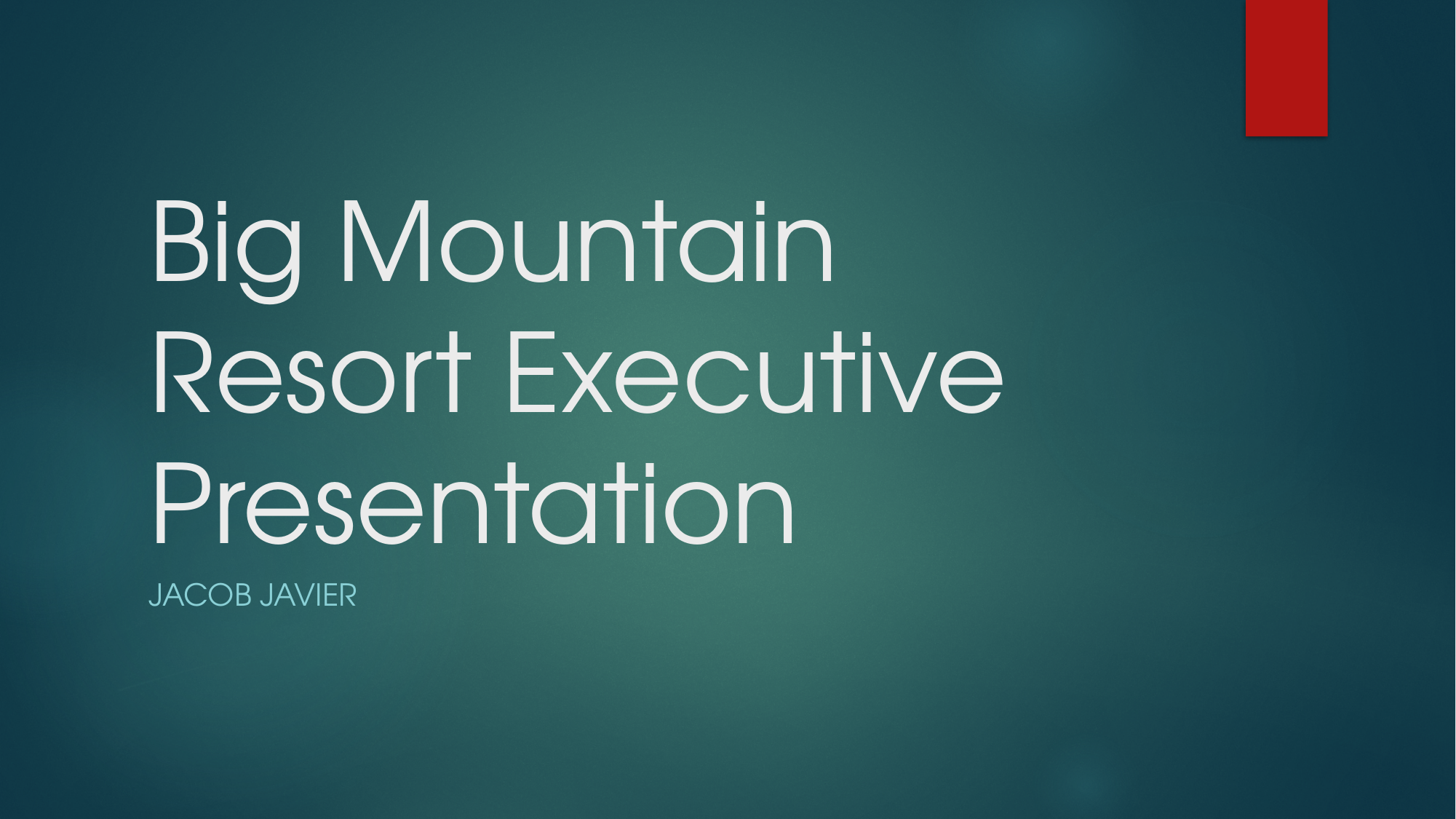

# Big Mountain Resort Executive Presentation
Jacob Javier